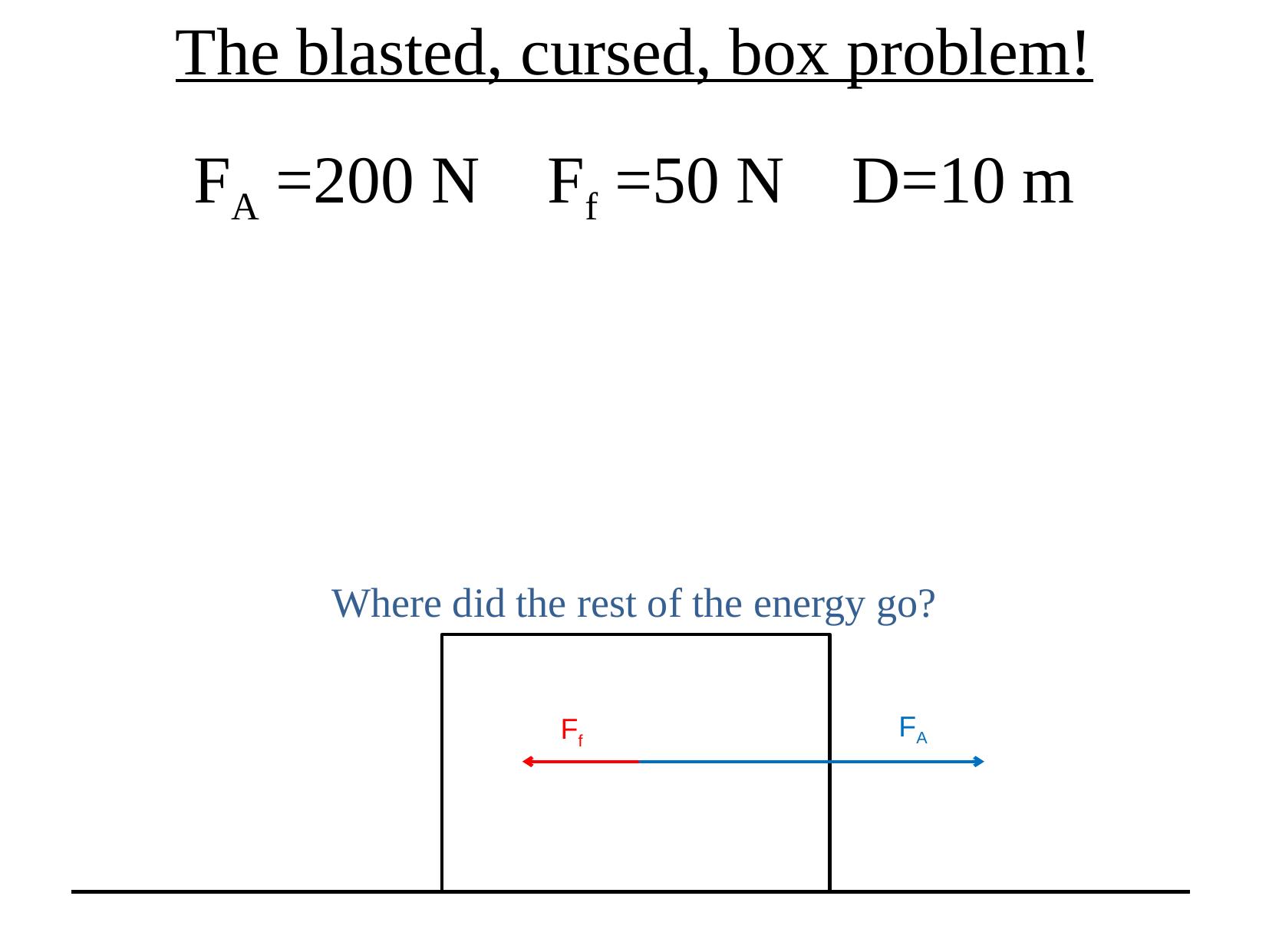

The blasted, cursed, box problem!
FA =200 N    Ff =50 N    D=10 m
Where did the rest of the energy go?

FA
Ff